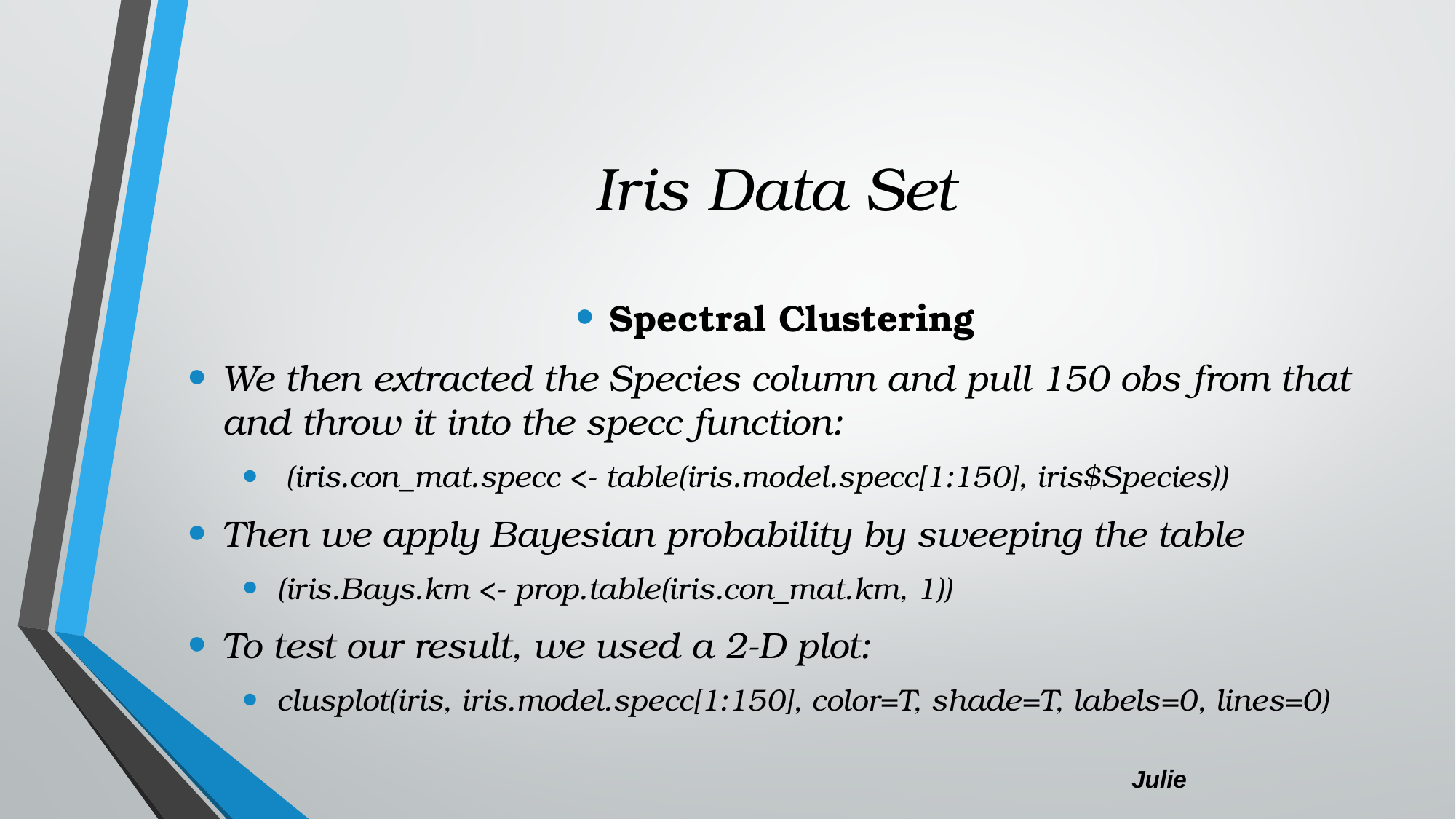

# Iris Data Set
Spectral Clustering
We then extracted the Species column and pull 150 obs from that and throw it into the specc function:
 (iris.con_mat.specc <- table(iris.model.specc[1:150], iris$Species))
Then we apply Bayesian probability by sweeping the table
(iris.Bays.km <- prop.table(iris.con_mat.km, 1))
To test our result, we used a 2-D plot:
clusplot(iris, iris.model.specc[1:150], color=T, shade=T, labels=0, lines=0)
Julie